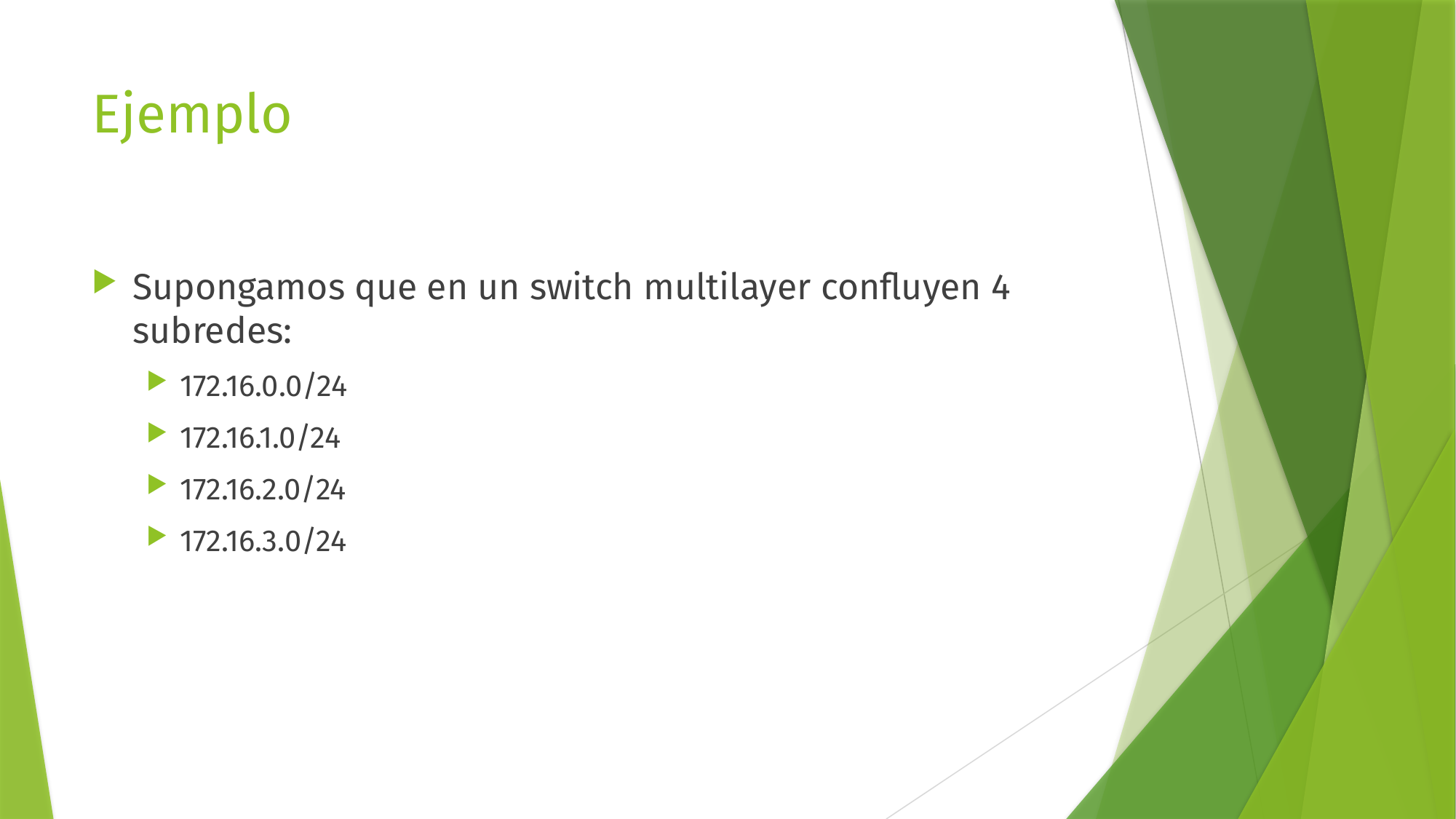

# Ejemplo
Supongamos que en un switch multilayer confluyen 4 subredes:
172.16.0.0/24
172.16.1.0/24
172.16.2.0/24
172.16.3.0/24